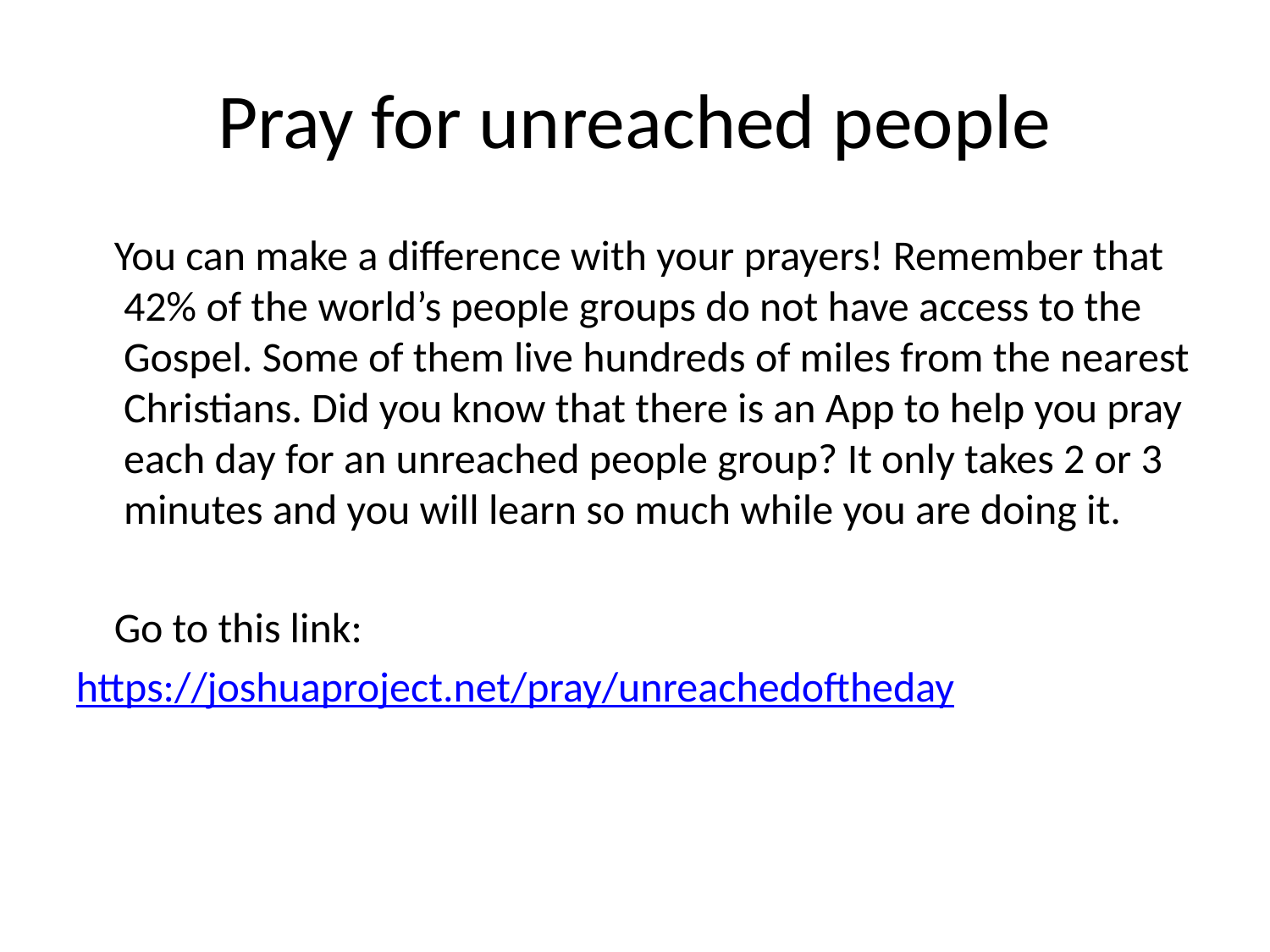

Pray for unreached people
    You can make a difference with your prayers! Remember that 42% of the world’s people groups do not have access to the Gospel. Some of them live hundreds of miles from the nearest Christians. Did you know that there is an App to help you pray each day for an unreached people group? It only takes 2 or 3 minutes and you will learn so much while you are doing it.

    Go to this link:
https://joshuaproject.net/pray/unreachedoftheday